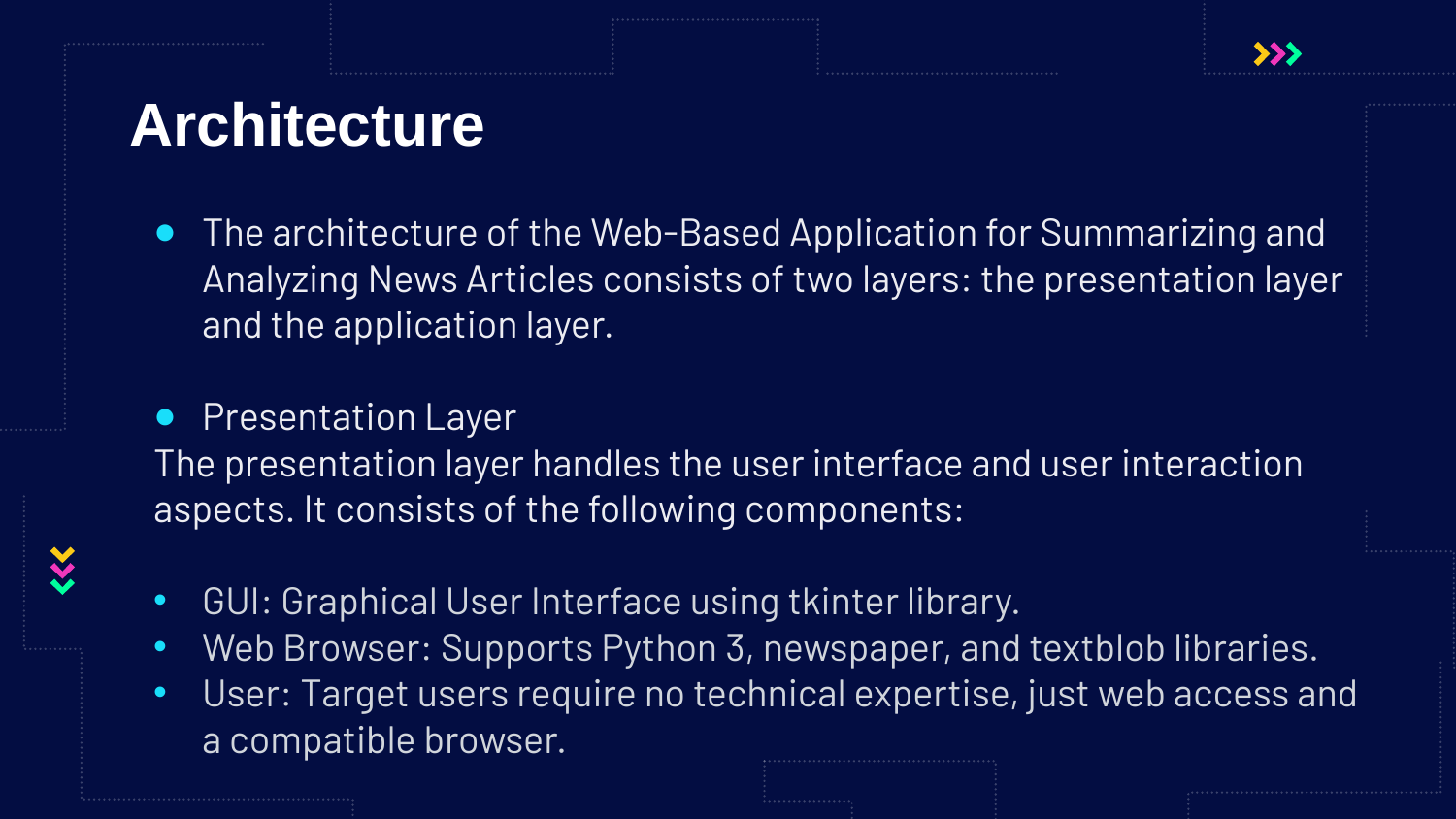

# Architecture
The architecture of the Web-Based Application for Summarizing and Analyzing News Articles consists of two layers: the presentation layer and the application layer.

Presentation Layer
The presentation layer handles the user interface and user interaction aspects. It consists of the following components:

GUI: Graphical User Interface using tkinter library.
Web Browser: Supports Python 3, newspaper, and textblob libraries.
User: Target users require no technical expertise, just web access and a compatible browser.